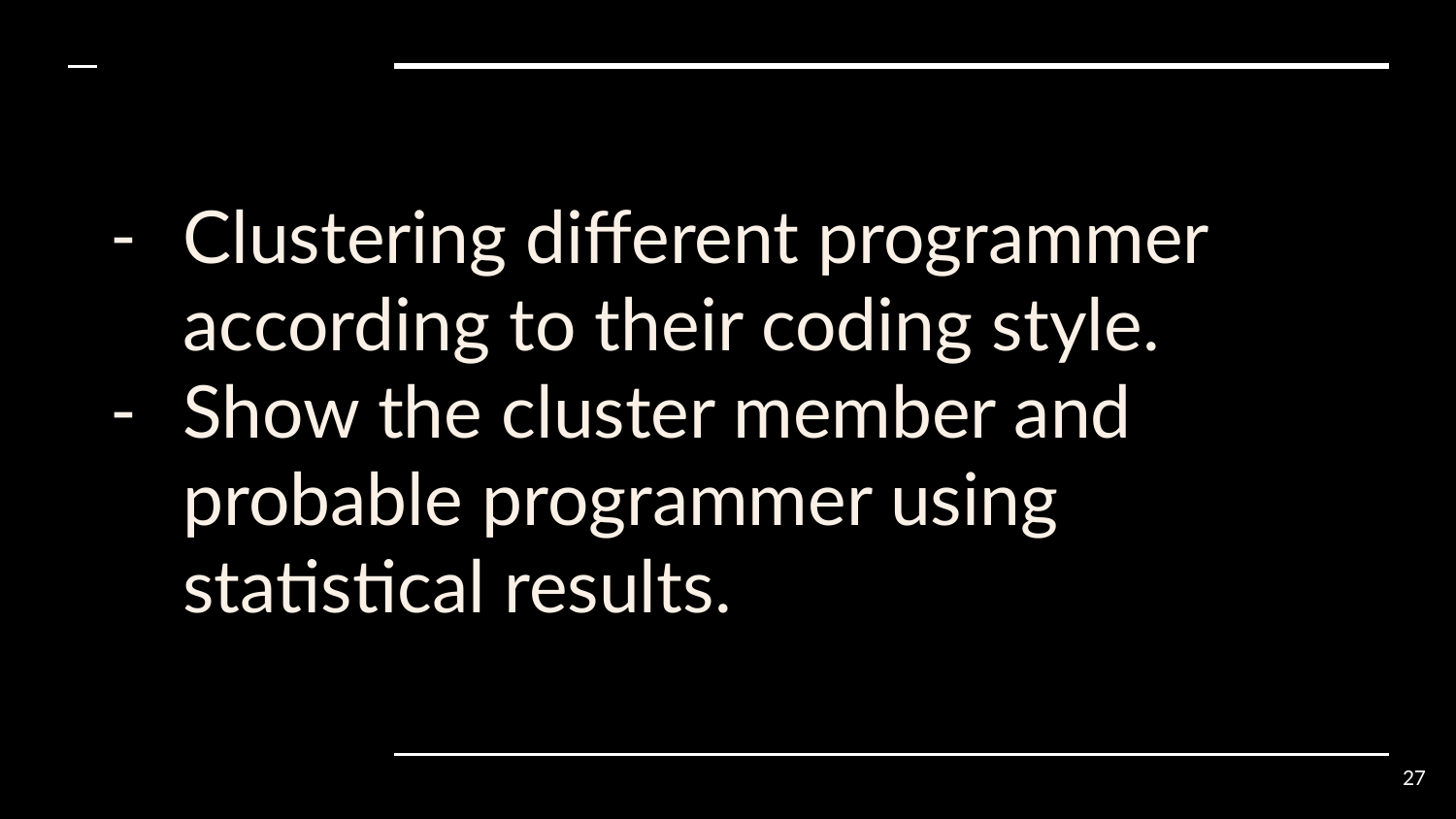

Clustering different programmer according to their coding style.
Show the cluster member and probable programmer using statistical results.
27